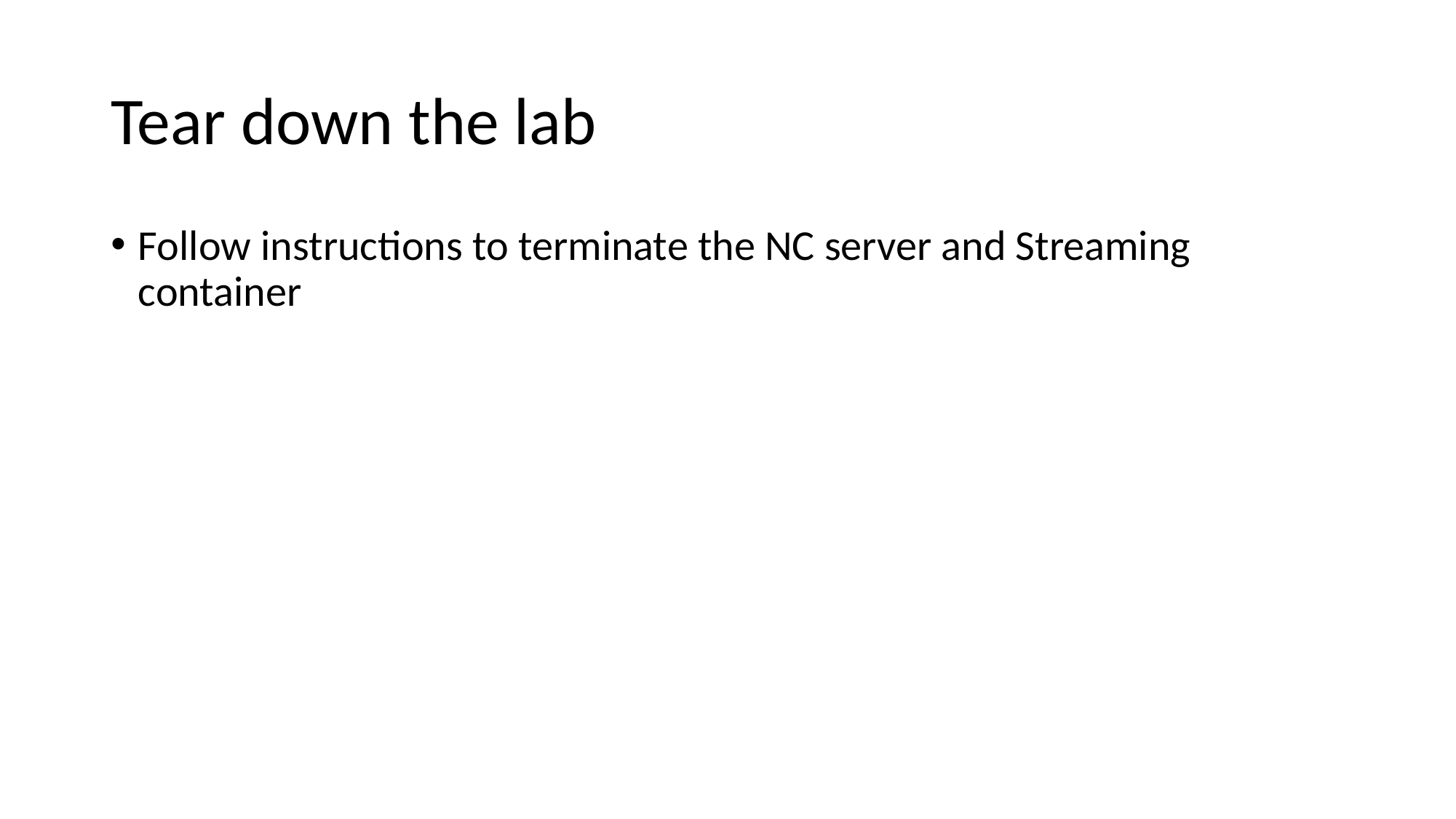

# Tear down the lab
Follow instructions to terminate the NC server and Streaming container